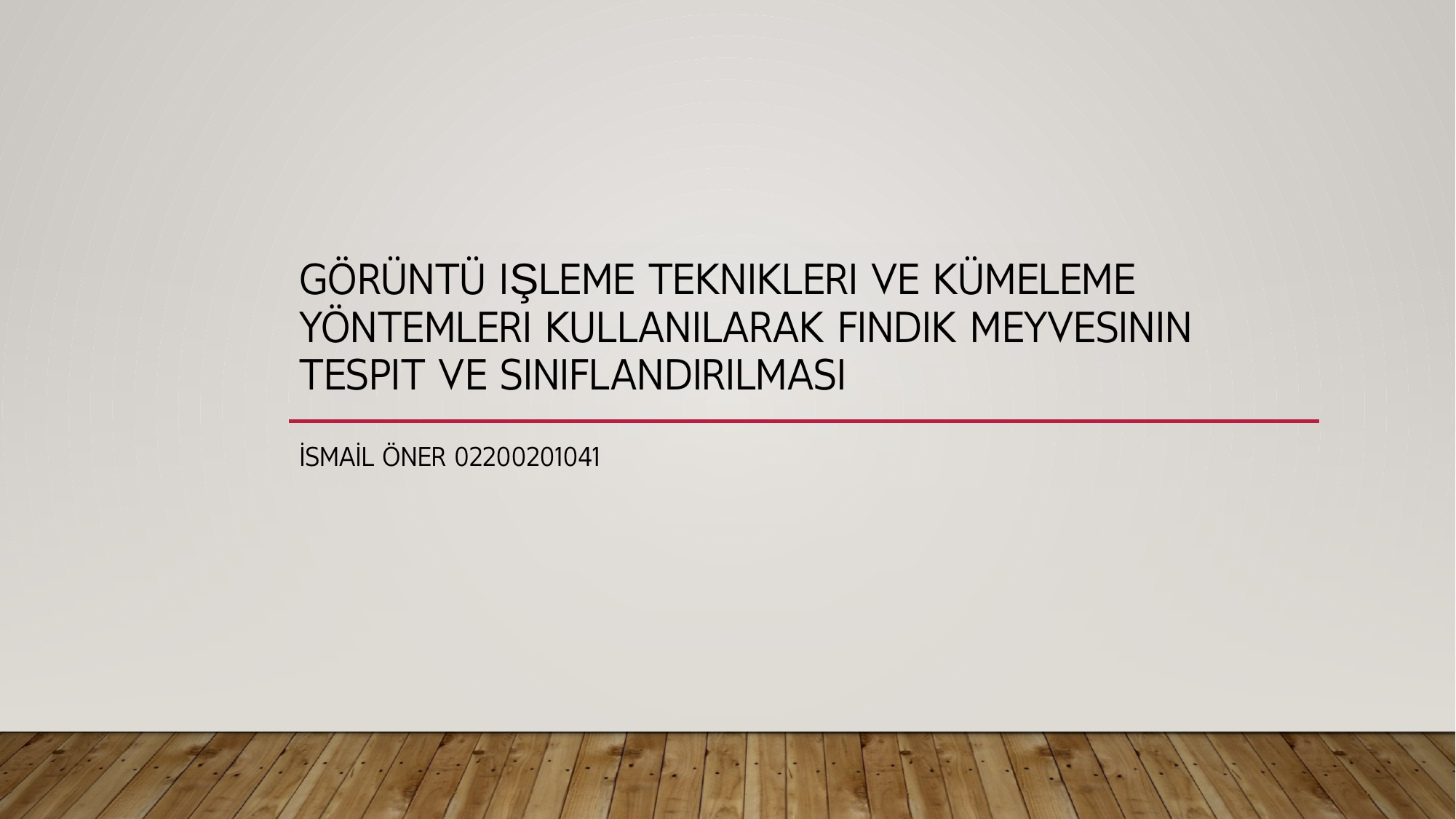

# Görüntü işleme teknikleri ve kümeleme yöntemleri kullanılarak fındık meyvesinin tespit ve sınıflandırılması
İsmaİl öner 02200201041